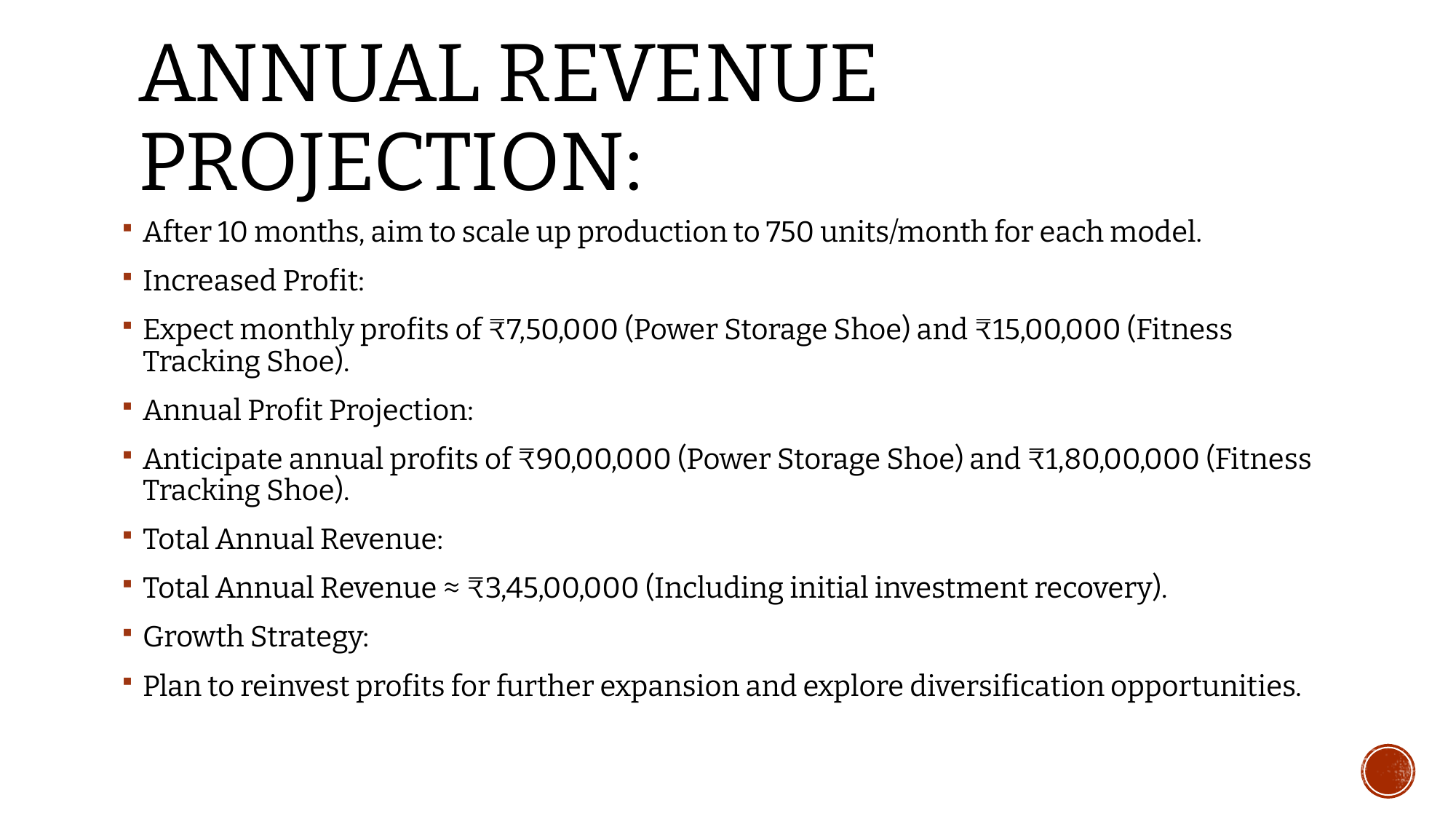

# Annual Revenue Projection:
After 10 months, aim to scale up production to 750 units/month for each model.
Increased Profit:
Expect monthly profits of ₹7,50,000 (Power Storage Shoe) and ₹15,00,000 (Fitness Tracking Shoe).
Annual Profit Projection:
Anticipate annual profits of ₹90,00,000 (Power Storage Shoe) and ₹1,80,00,000 (Fitness Tracking Shoe).
Total Annual Revenue:
Total Annual Revenue ≈ ₹3,45,00,000 (Including initial investment recovery).
Growth Strategy:
Plan to reinvest profits for further expansion and explore diversification opportunities.